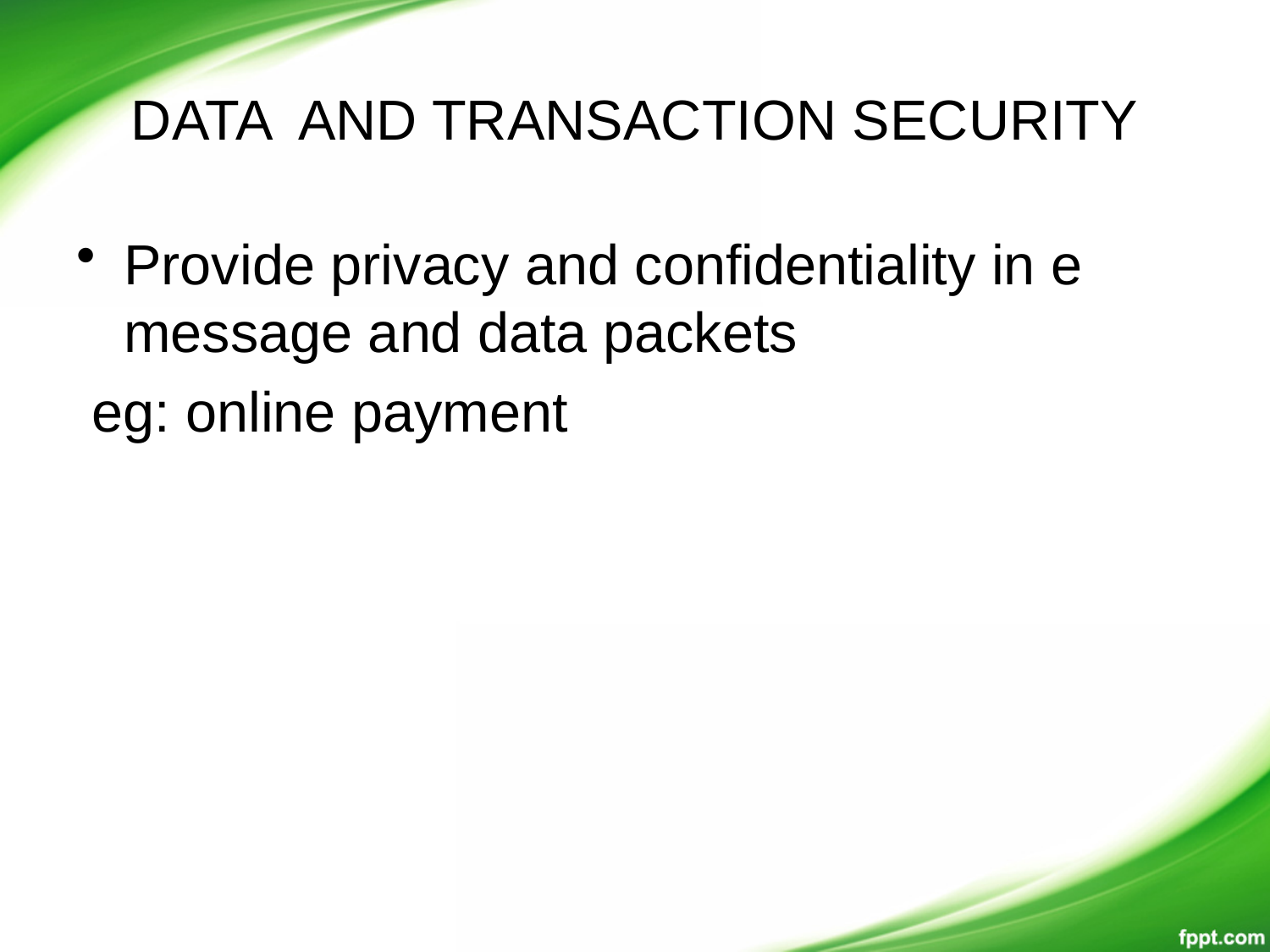

# DATA  AND TRANSACTION SECURITY
Provide privacy and confidentiality in e message and data packets
 eg: online payment